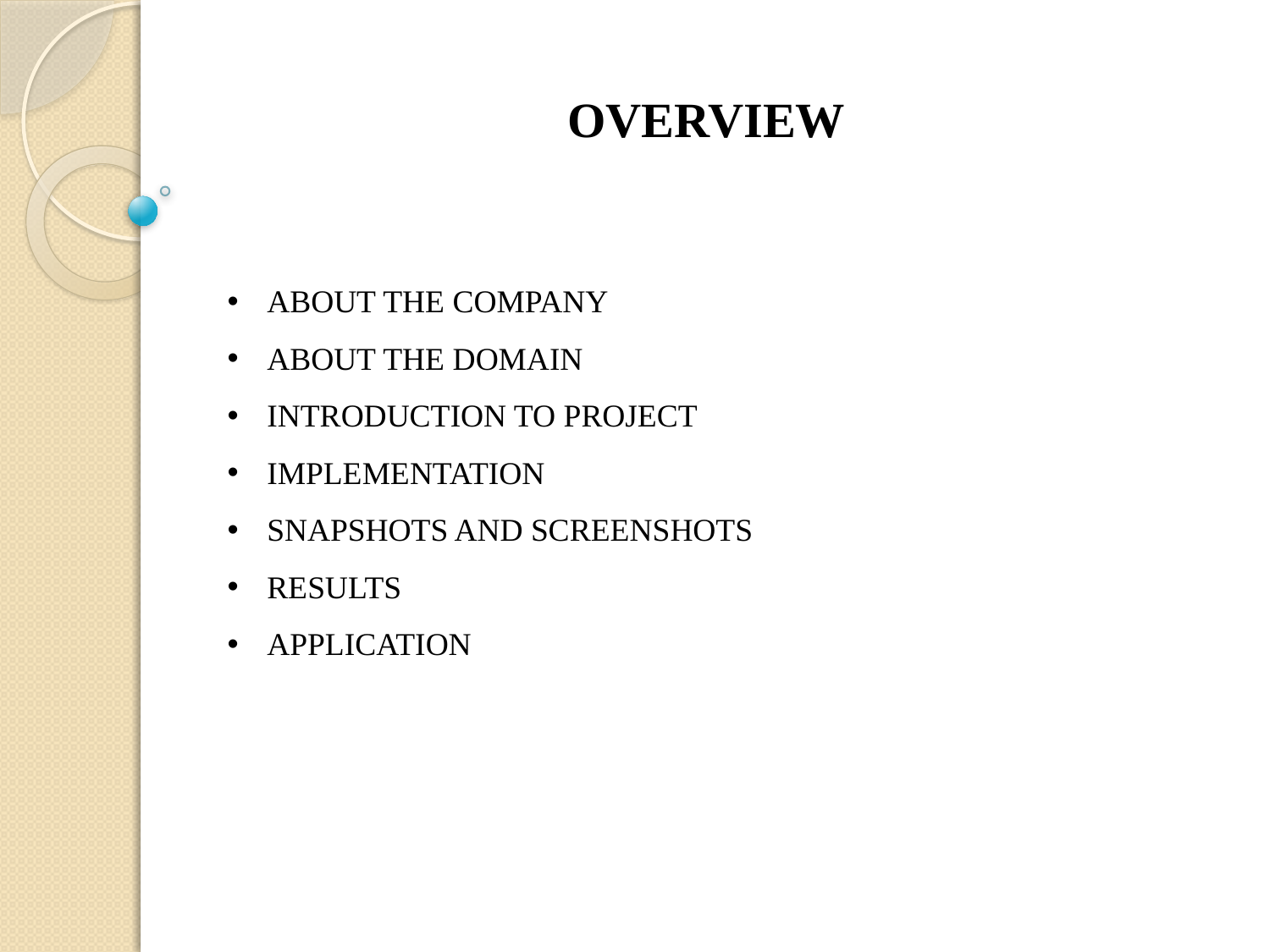

# OVERVIEW
ABOUT THE COMPANY
ABOUT THE DOMAIN
INTRODUCTION TO PROJECT
IMPLEMENTATION
SNAPSHOTS AND SCREENSHOTS
RESULTS
APPLICATION